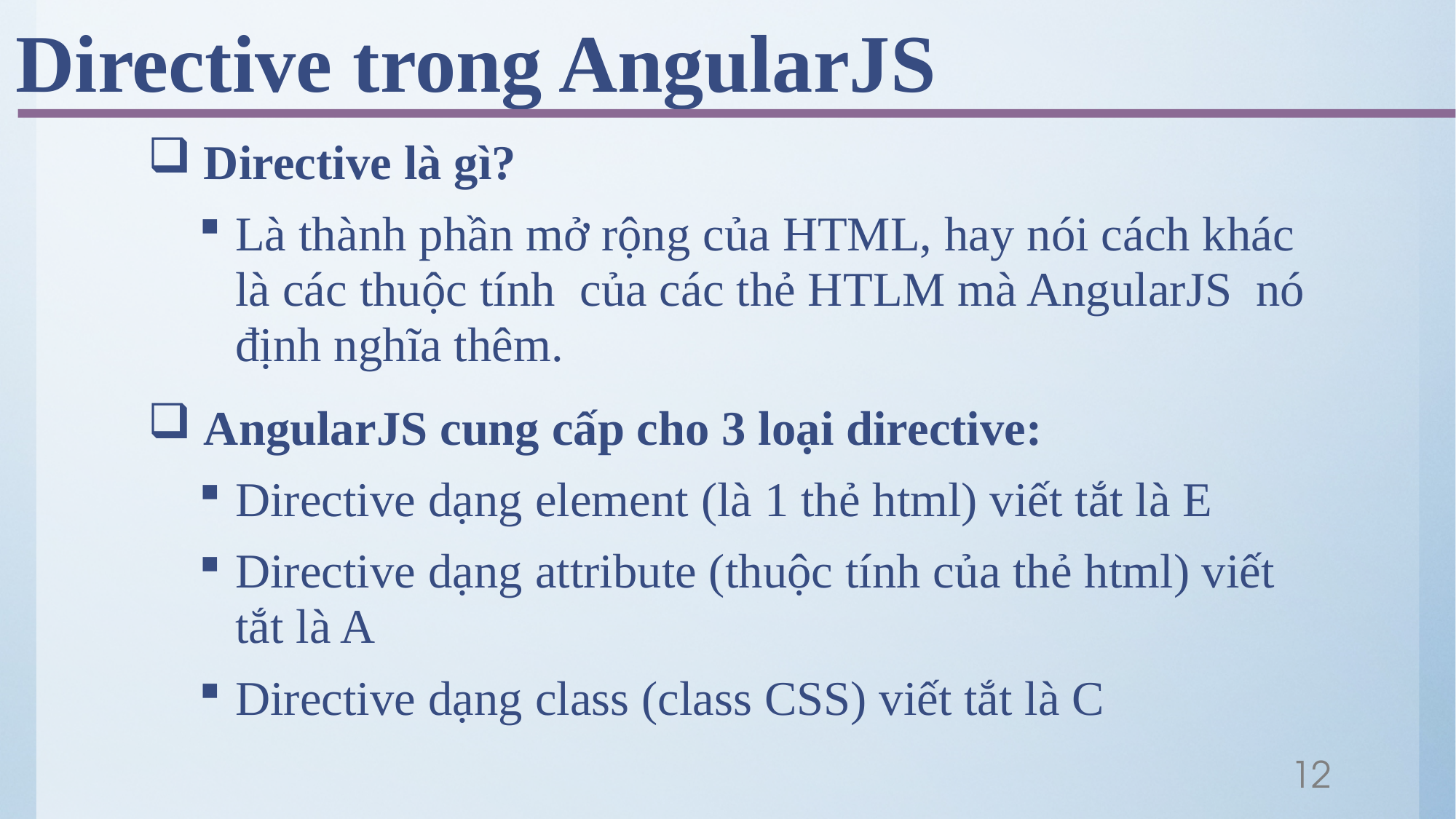

# Directive trong AngularJS

 Directive là gì?
Là thành phần mở rộng của HTML, hay nói cách khác là các thuộc tính  của các thẻ HTLM mà AngularJS  nó định nghĩa thêm.
 AngularJS cung cấp cho 3 loại directive:
Directive dạng element (là 1 thẻ html) viết tắt là E
Directive dạng attribute (thuộc tính của thẻ html) viết tắt là A
Directive dạng class (class CSS) viết tắt là C
12